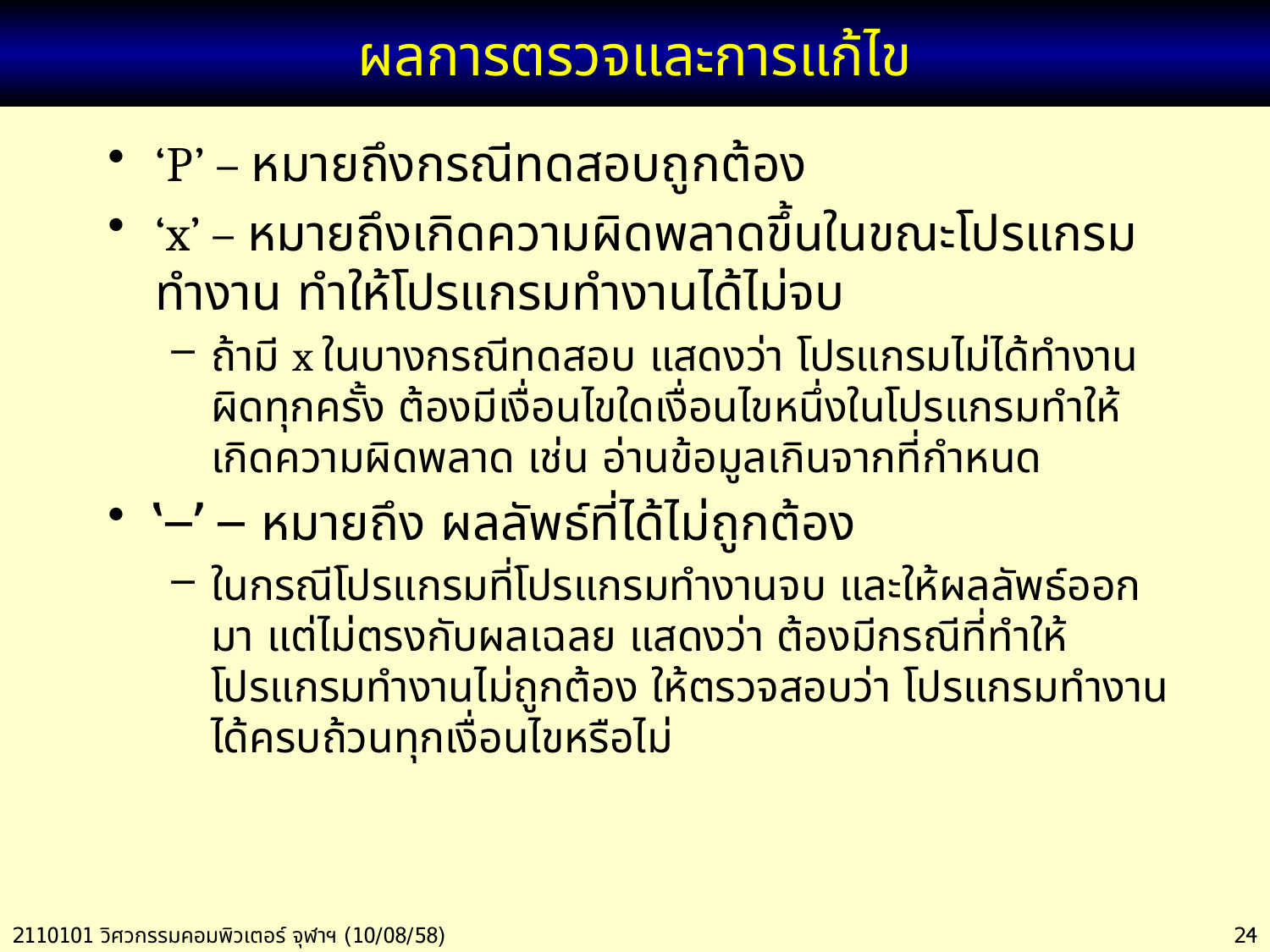

# ผลการตรวจและการแก้ไข
‘P’ – หมายถึงกรณีทดสอบถูกต้อง
‘x’ – หมายถึงเกิดความผิดพลาดขึ้นในขณะโปรแกรมทำงาน ทำให้โปรแกรมทำงานได้ไม่จบ
ถ้ามี x ในบางกรณีทดสอบ แสดงว่า โปรแกรมไม่ได้ทำงานผิดทุกครั้ง ต้องมีเงื่อนไขใดเงื่อนไขหนึ่งในโปรแกรมทำให้เกิดความผิดพลาด เช่น อ่านข้อมูลเกินจากที่กำหนด
‘–’ – หมายถึง ผลลัพธ์ที่ได้ไม่ถูกต้อง
ในกรณีโปรแกรมที่โปรแกรมทำงานจบ และให้ผลลัพธ์ออกมา แต่ไม่ตรงกับผลเฉลย แสดงว่า ต้องมีกรณีที่ทำให้โปรแกรมทำงานไม่ถูกต้อง ให้ตรวจสอบว่า โปรแกรมทำงานได้ครบถ้วนทุกเงื่อนไขหรือไม่